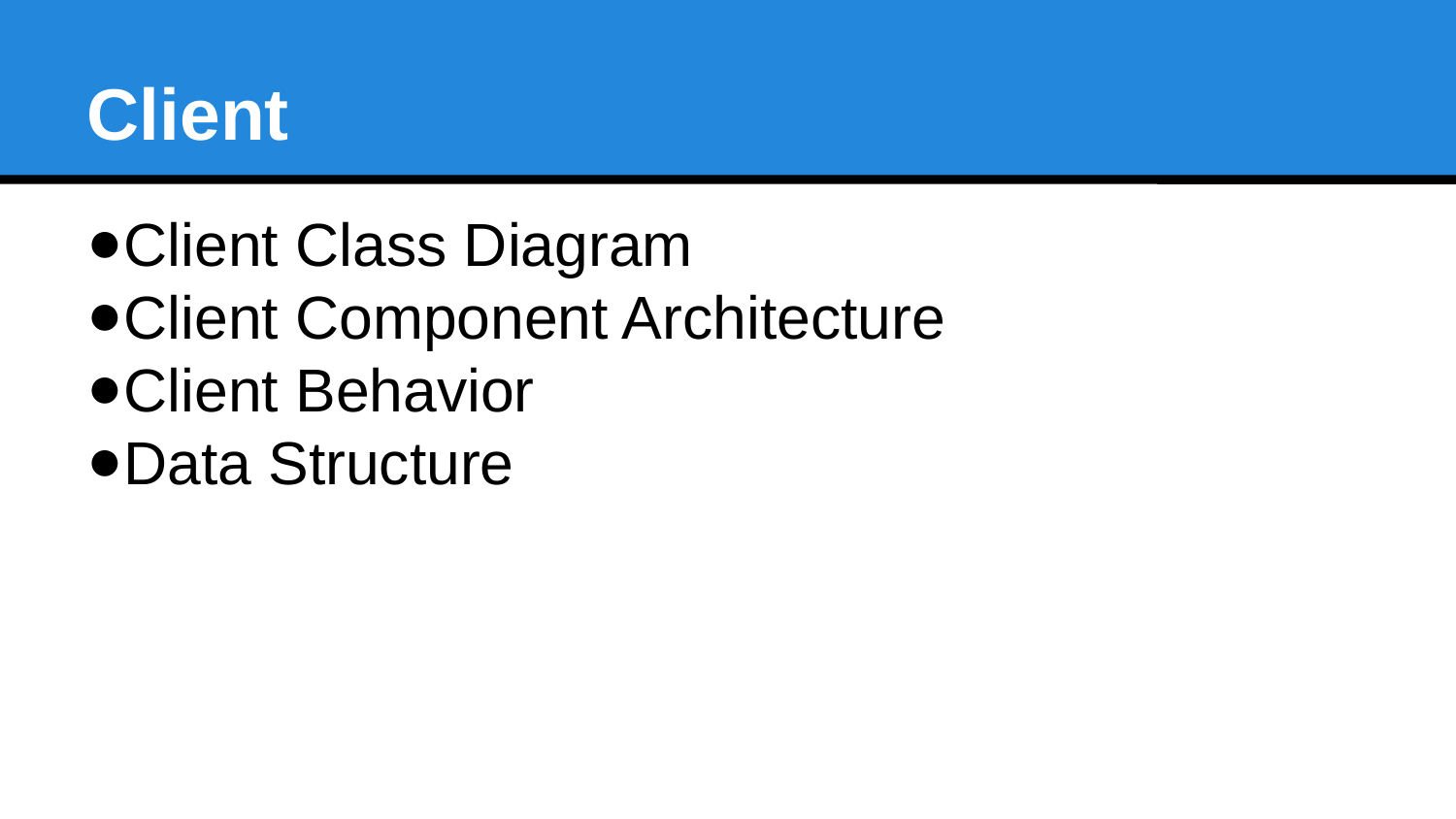

Client
Client Class Diagram
Client Component Architecture
Client Behavior
Data Structure